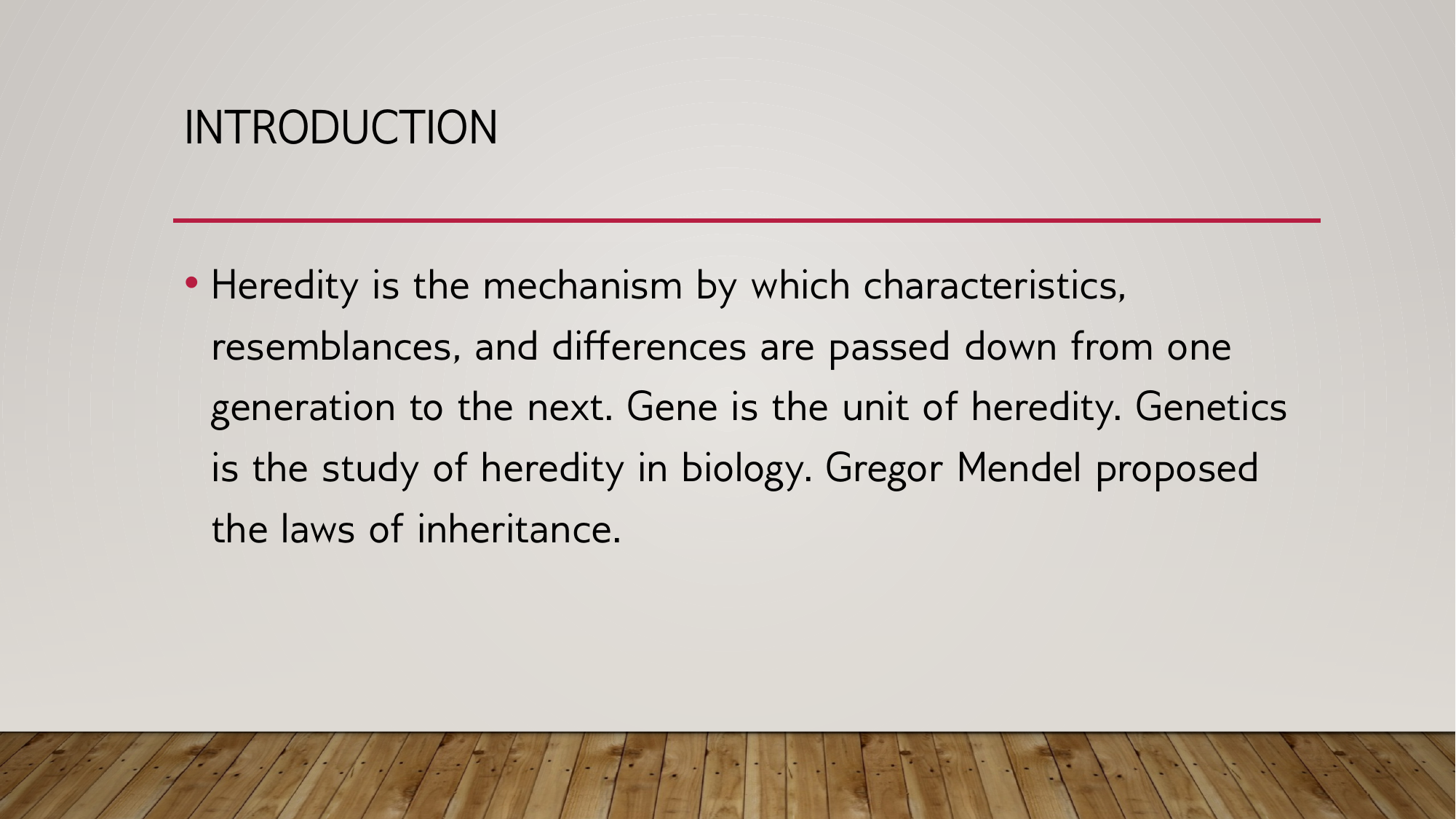

# Introduction
Heredity is the mechanism by which characteristics, resemblances, and differences are passed down from one generation to the next. Gene is the unit of heredity. Genetics is the study of heredity in biology. Gregor Mendel proposed the laws of inheritance.